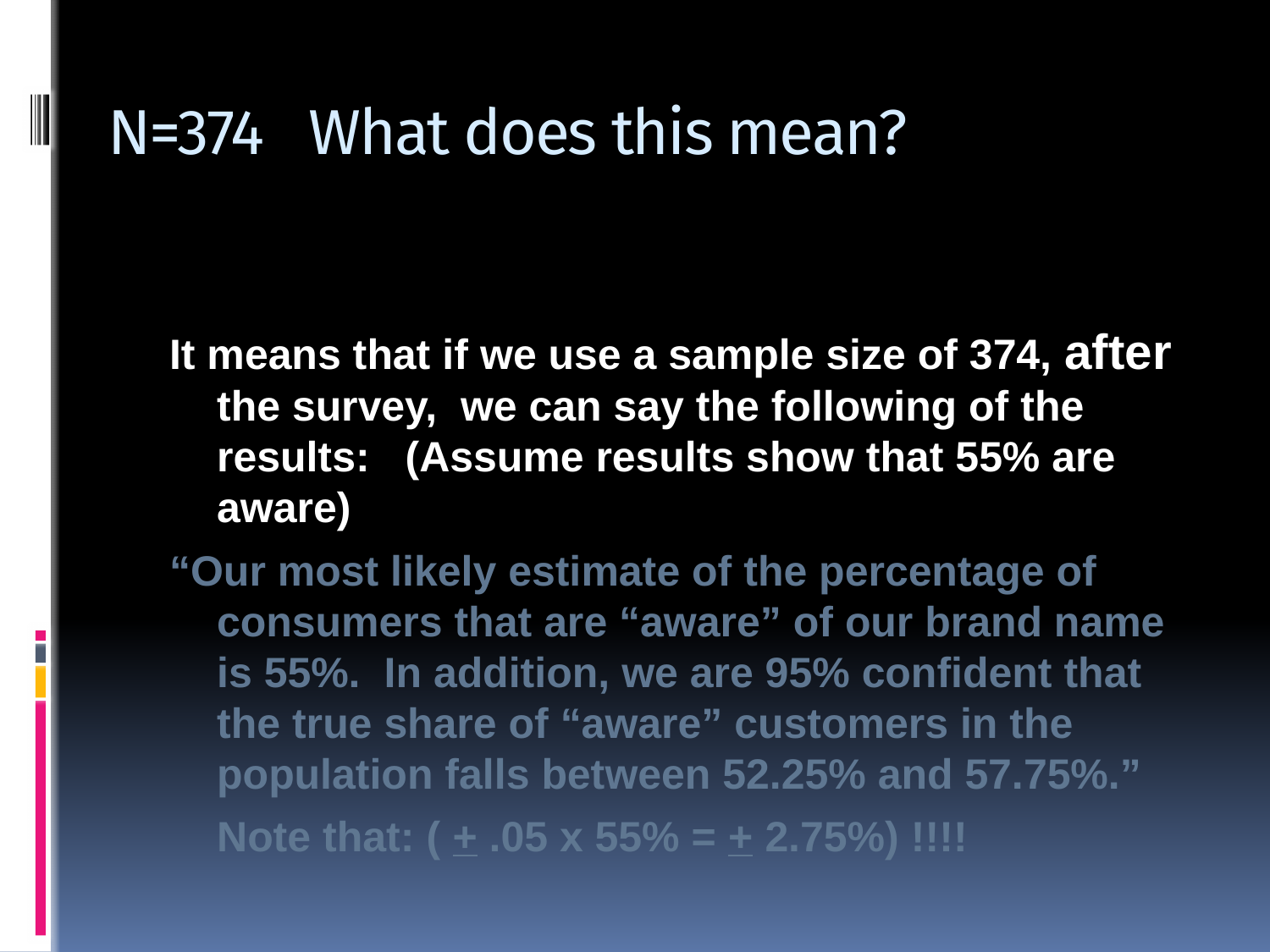

# N=374   What does this mean?
It means that if we use a sample size of 374, after the survey,  we can say the following of the results:   (Assume results show that 55% are aware)
“Our most likely estimate of the percentage of consumers that are “aware” of our brand name is 55%.  In addition, we are 95% confident that the true share of “aware” customers in the population falls between 52.25% and 57.75%.”
	Note that: ( + .05 x 55% = + 2.75%) !!!!